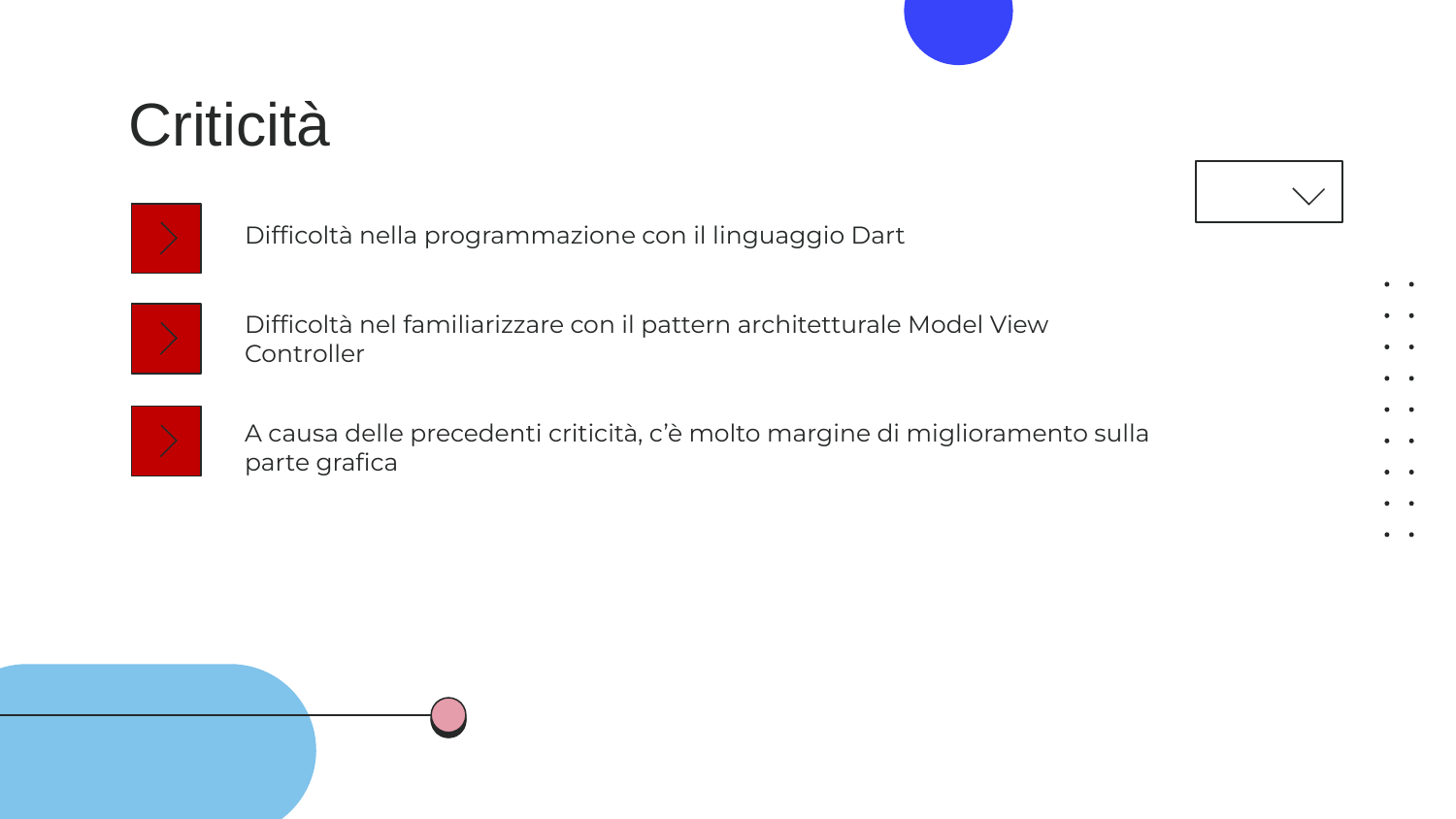

# Criticità

Difficoltà nella programmazione con il linguaggio Dart
Difficoltà nel familiarizzare con il pattern architetturale Model View Controller

A causa delle precedenti criticità, c’è molto margine di miglioramento sulla parte grafica